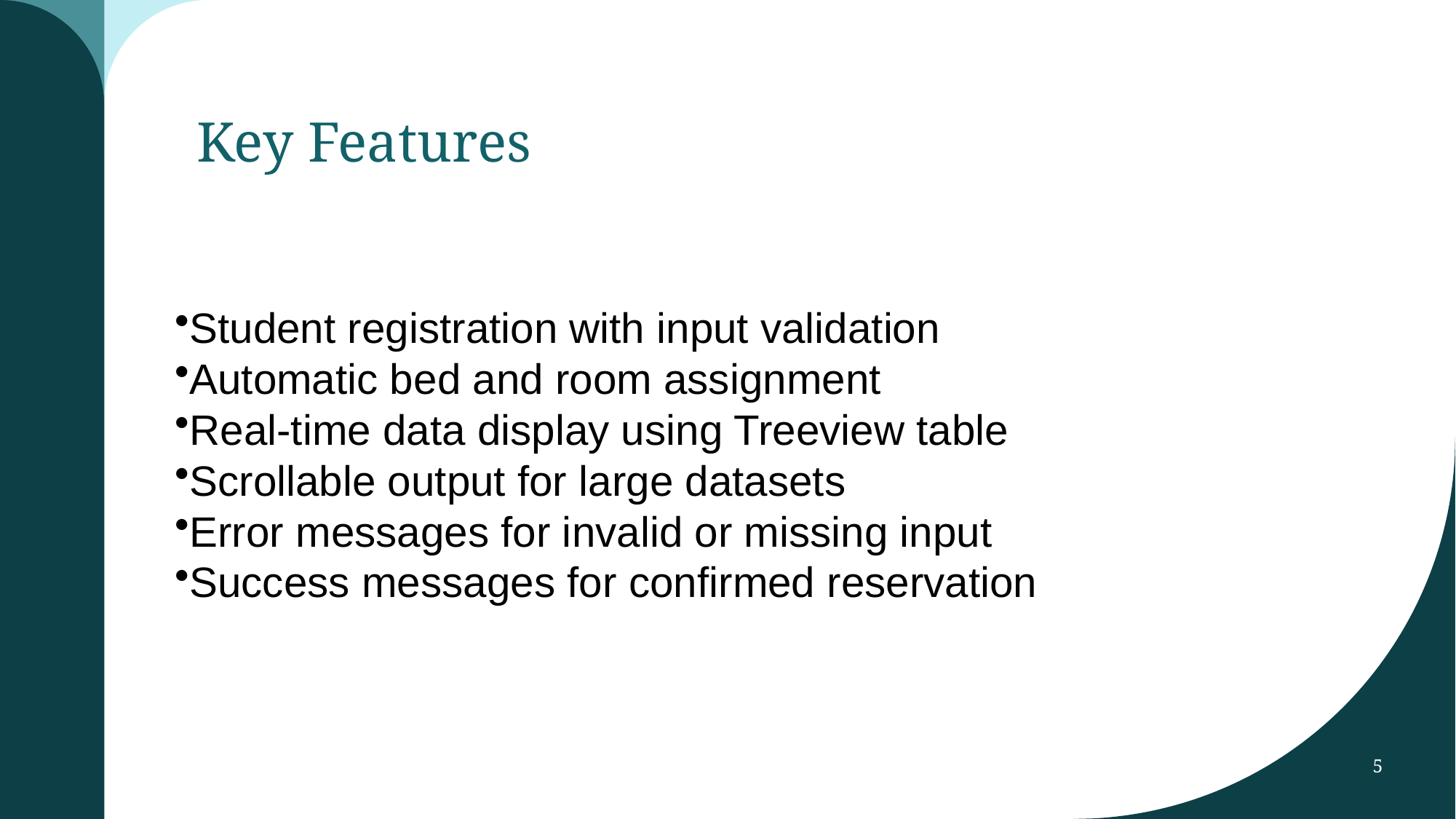

# Key Features
Student registration with input validation
Automatic bed and room assignment
Real-time data display using Treeview table
Scrollable output for large datasets
Error messages for invalid or missing input
Success messages for confirmed reservation

5